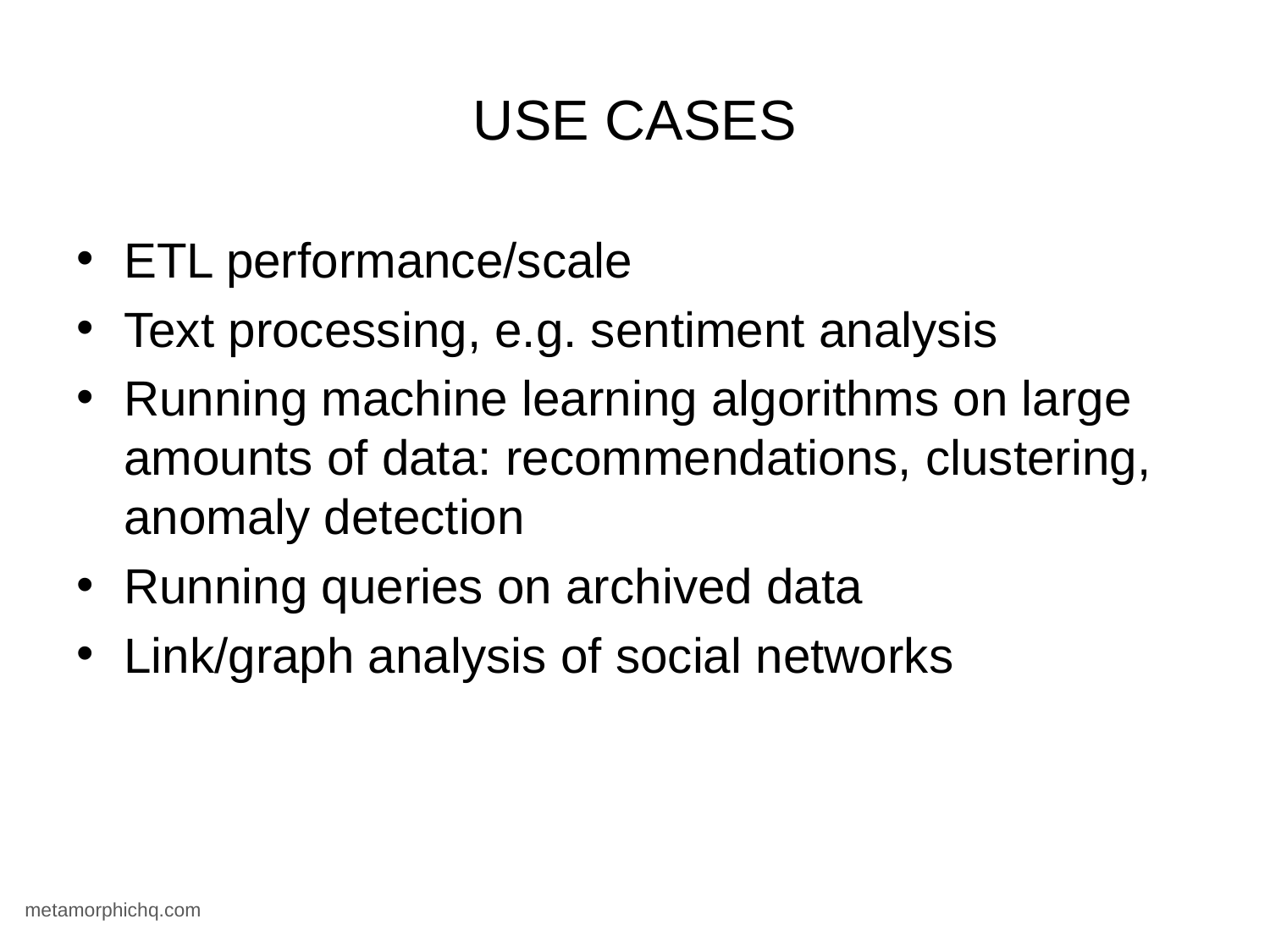

# Use Cases
ETL performance/scale
Text processing, e.g. sentiment analysis
Running machine learning algorithms on large amounts of data: recommendations, clustering, anomaly detection
Running queries on archived data
Link/graph analysis of social networks
metamorphichq.com